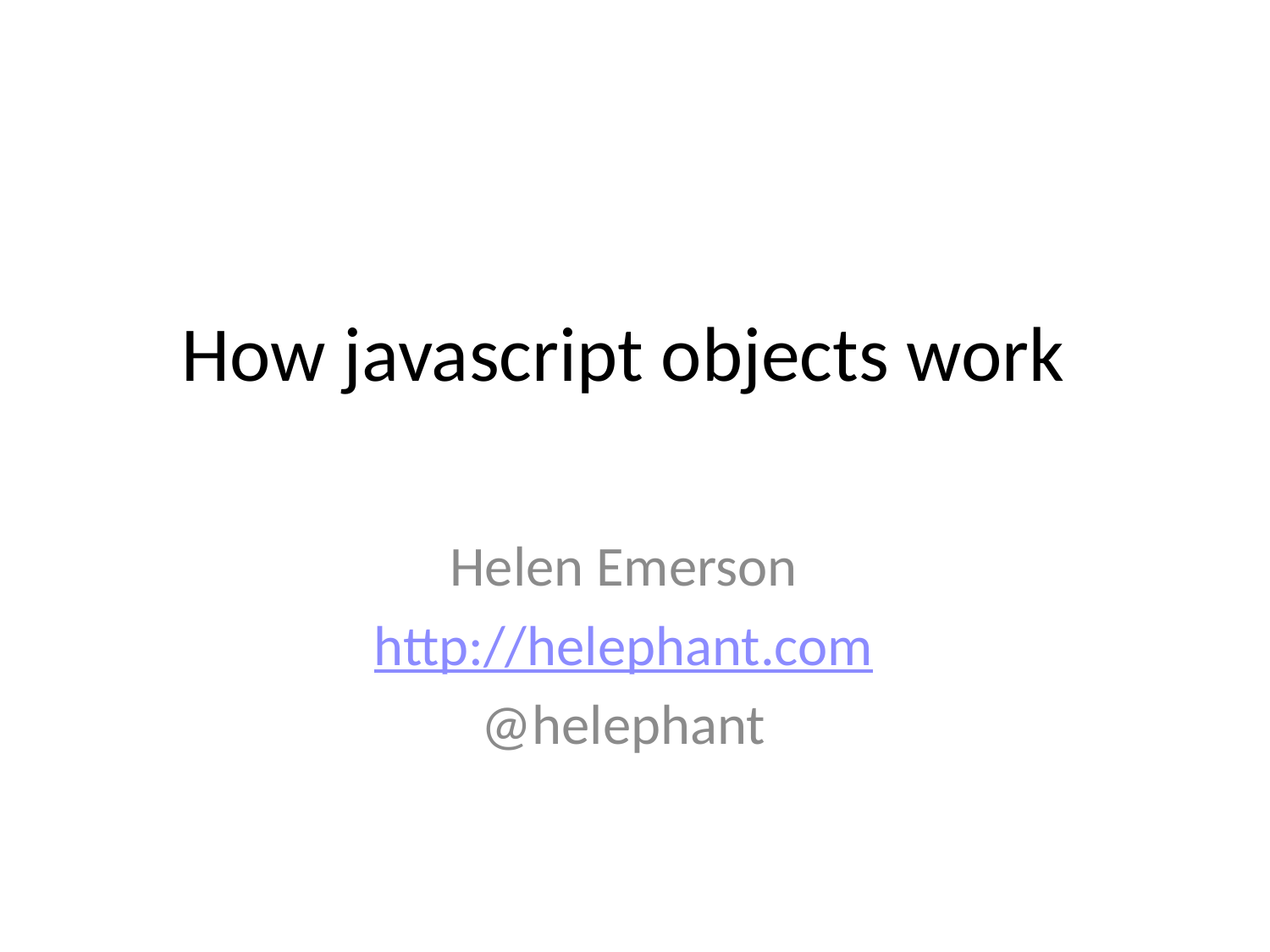

# How javascript objects work
Helen Emerson
http://helephant.com
@helephant